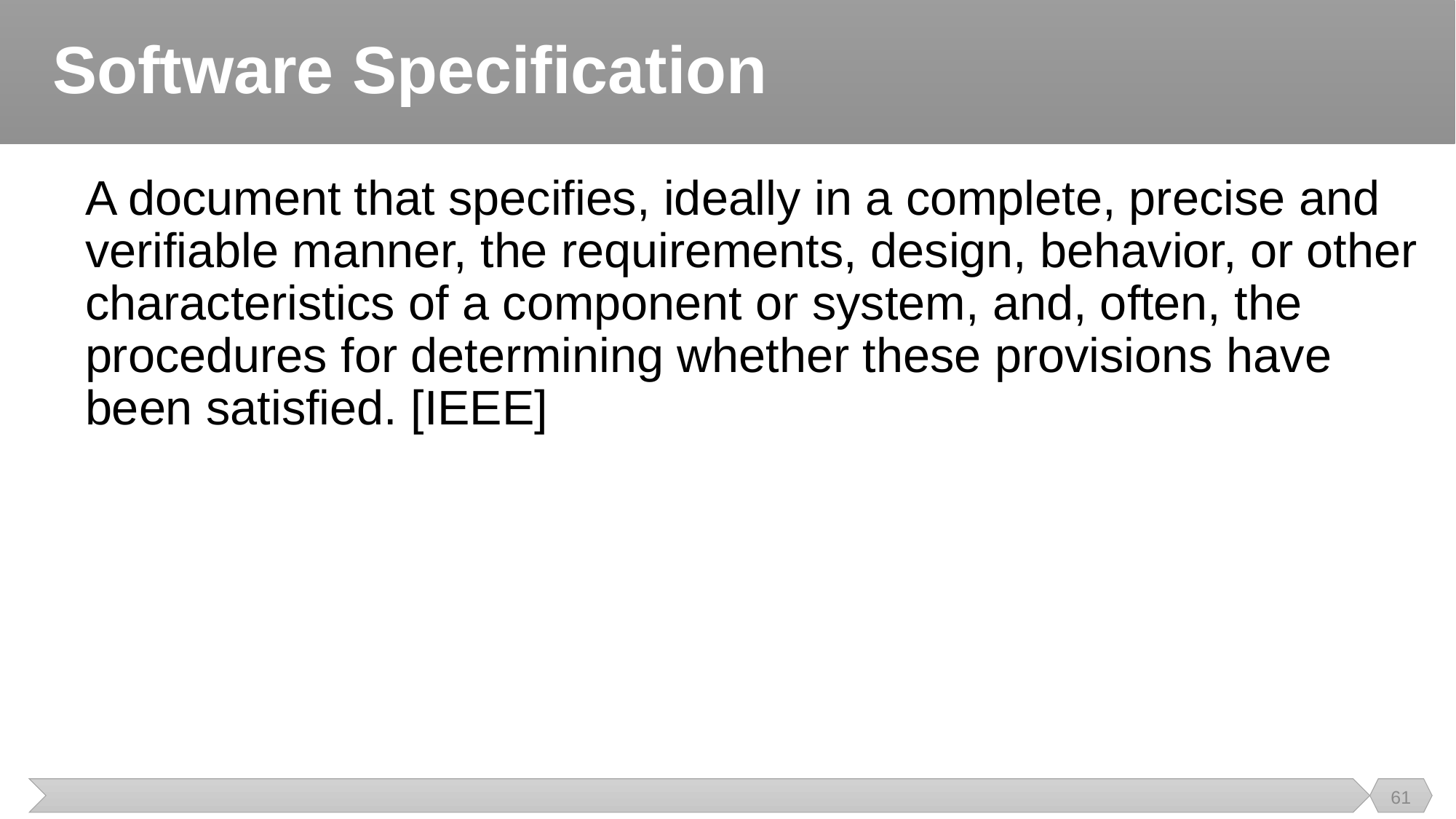

# Software Specification
A document that specifies, ideally in a complete, precise and verifiable manner, the requirements, design, behavior, or other characteristics of a component or system, and, often, the procedures for determining whether these provisions have been satisfied. [IEEE]
61